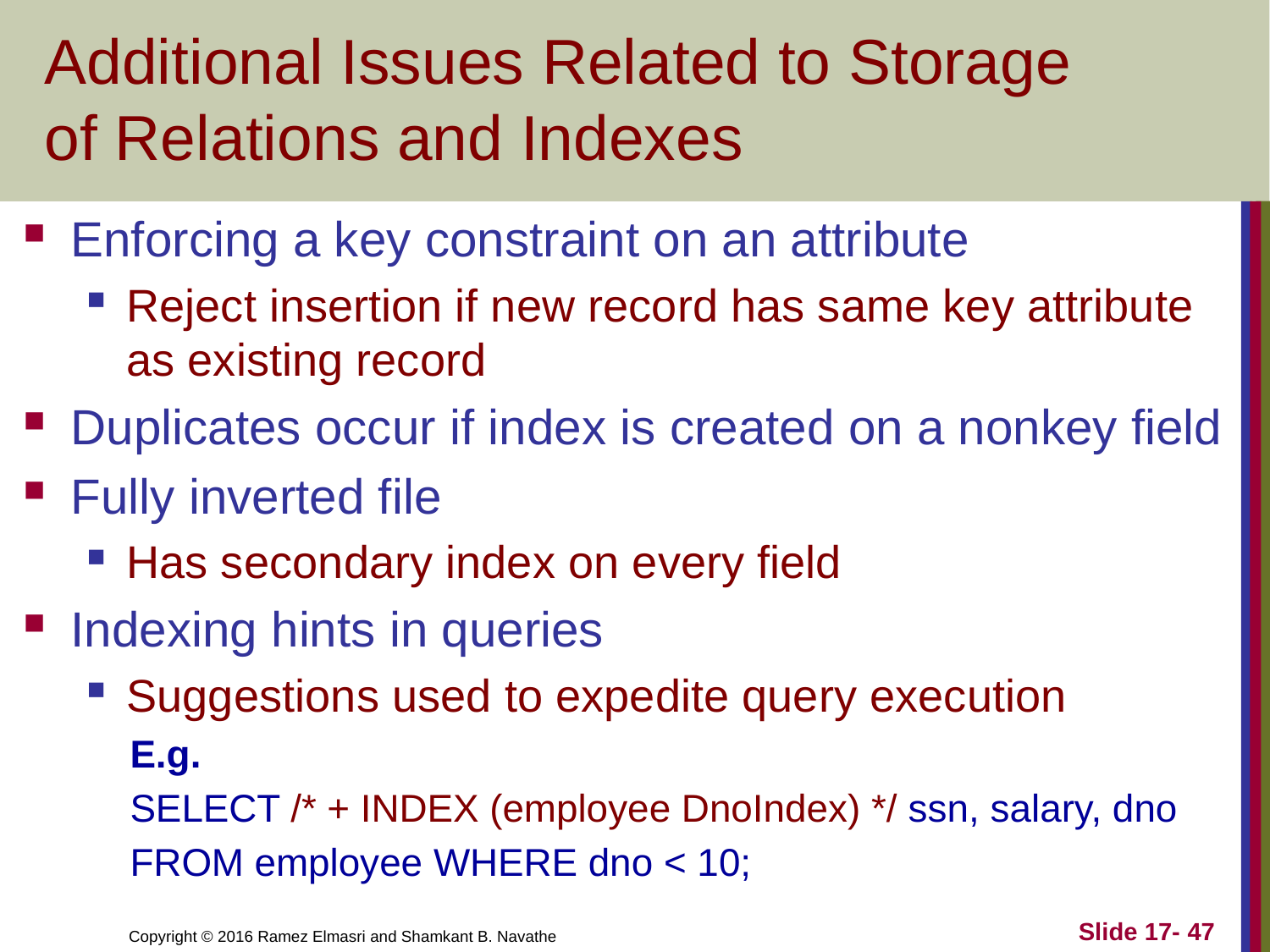

# Additional Issues Related to Storage of Relations and Indexes
Enforcing a key constraint on an attribute
Reject insertion if new record has same key attribute as existing record
Duplicates occur if index is created on a nonkey field
Fully inverted file
Has secondary index on every field
Indexing hints in queries
Suggestions used to expedite query execution
    E.g.
    SELECT /* + INDEX (employee DnoIndex) */ ssn, salary, dno
    FROM employee WHERE dno < 10;
Slide 17- 47